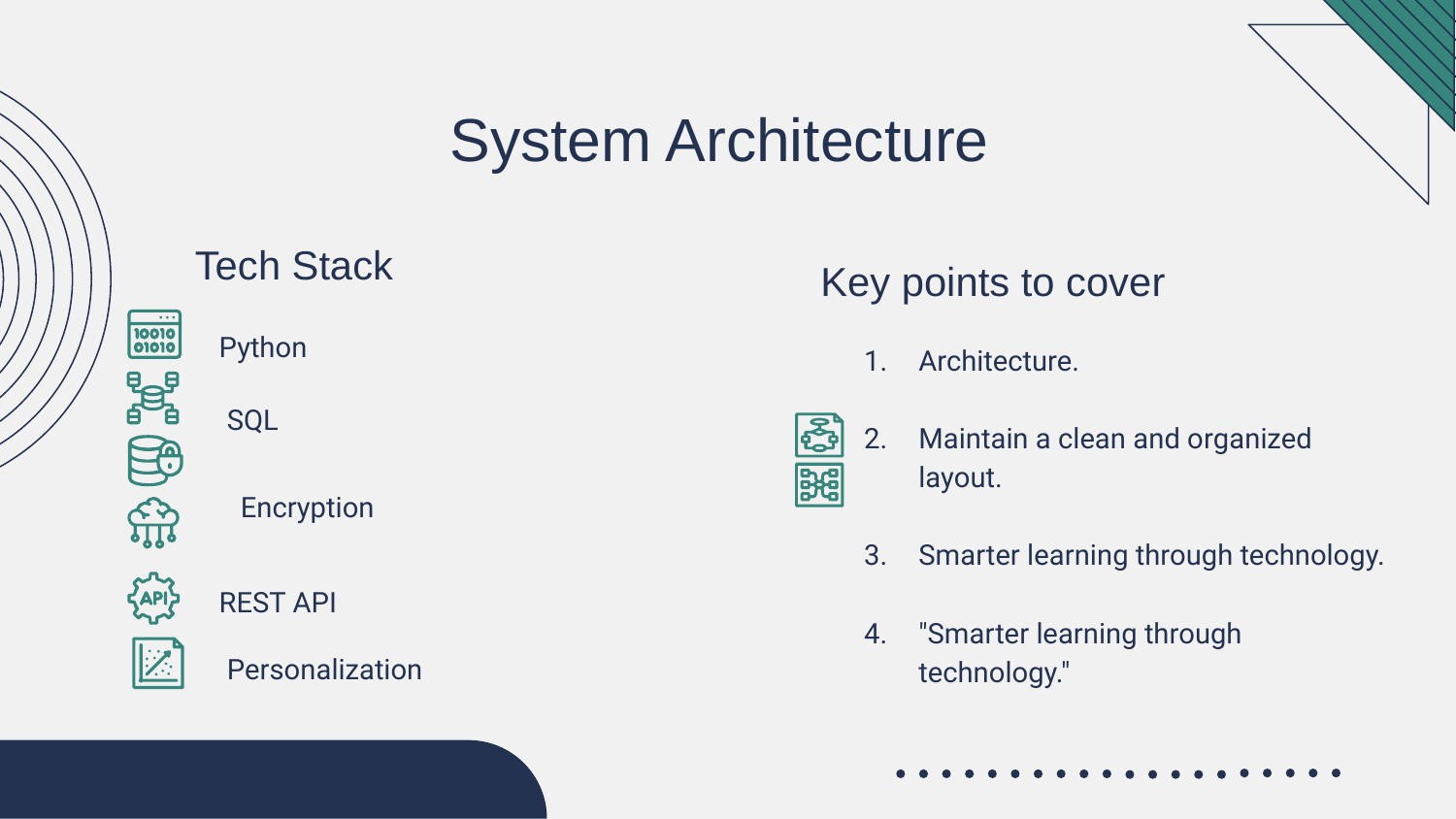

# System Architecture
Tech Stack
Key points to cover

Python
Architecture.

Maintain a clean and organized layout.

Smarter learning through technology.

"Smarter learning through technology."

SQL

Encryption

REST API

Personalization